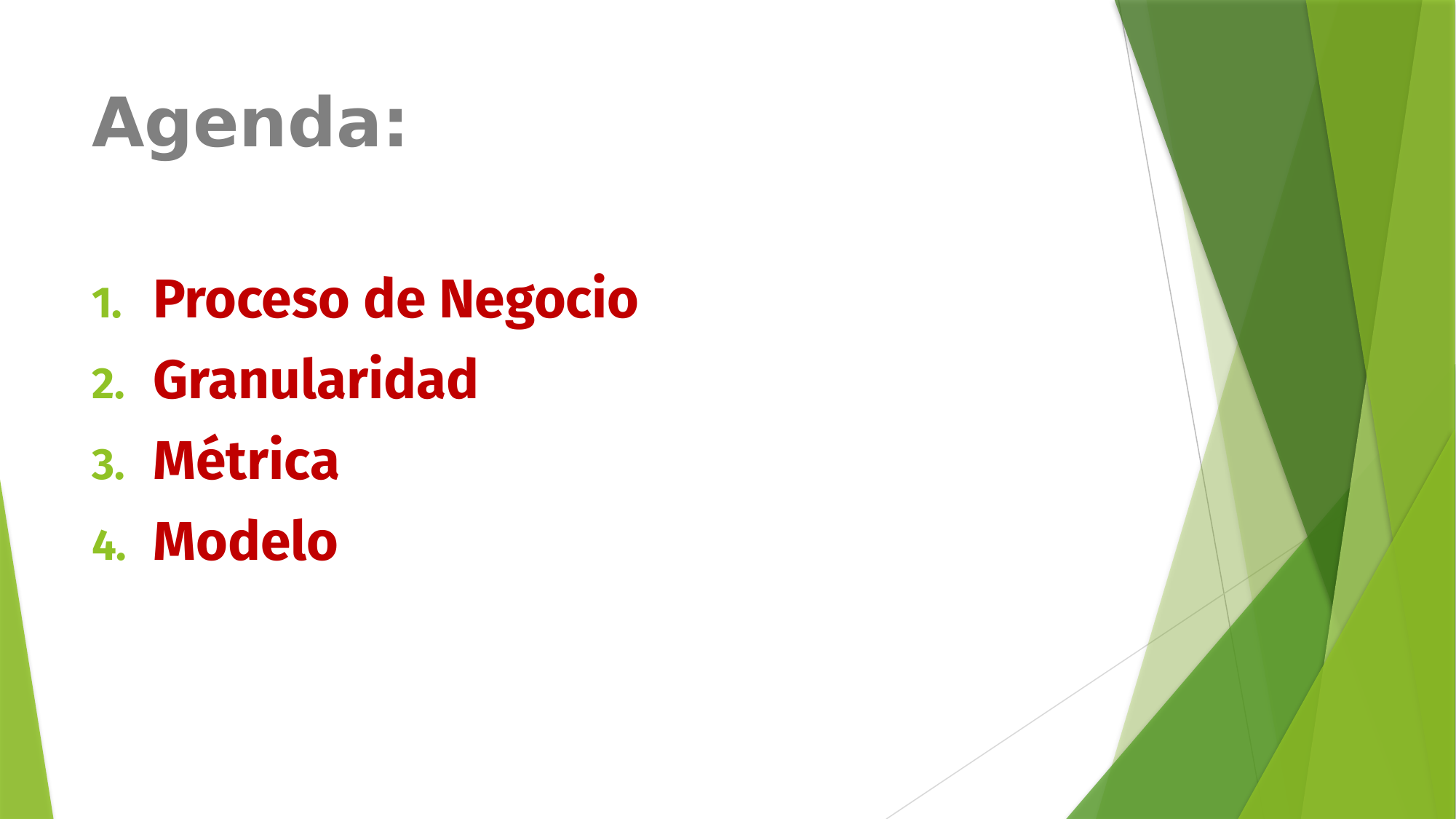

# Agenda:
Proceso de Negocio
Granularidad
Métrica
Modelo